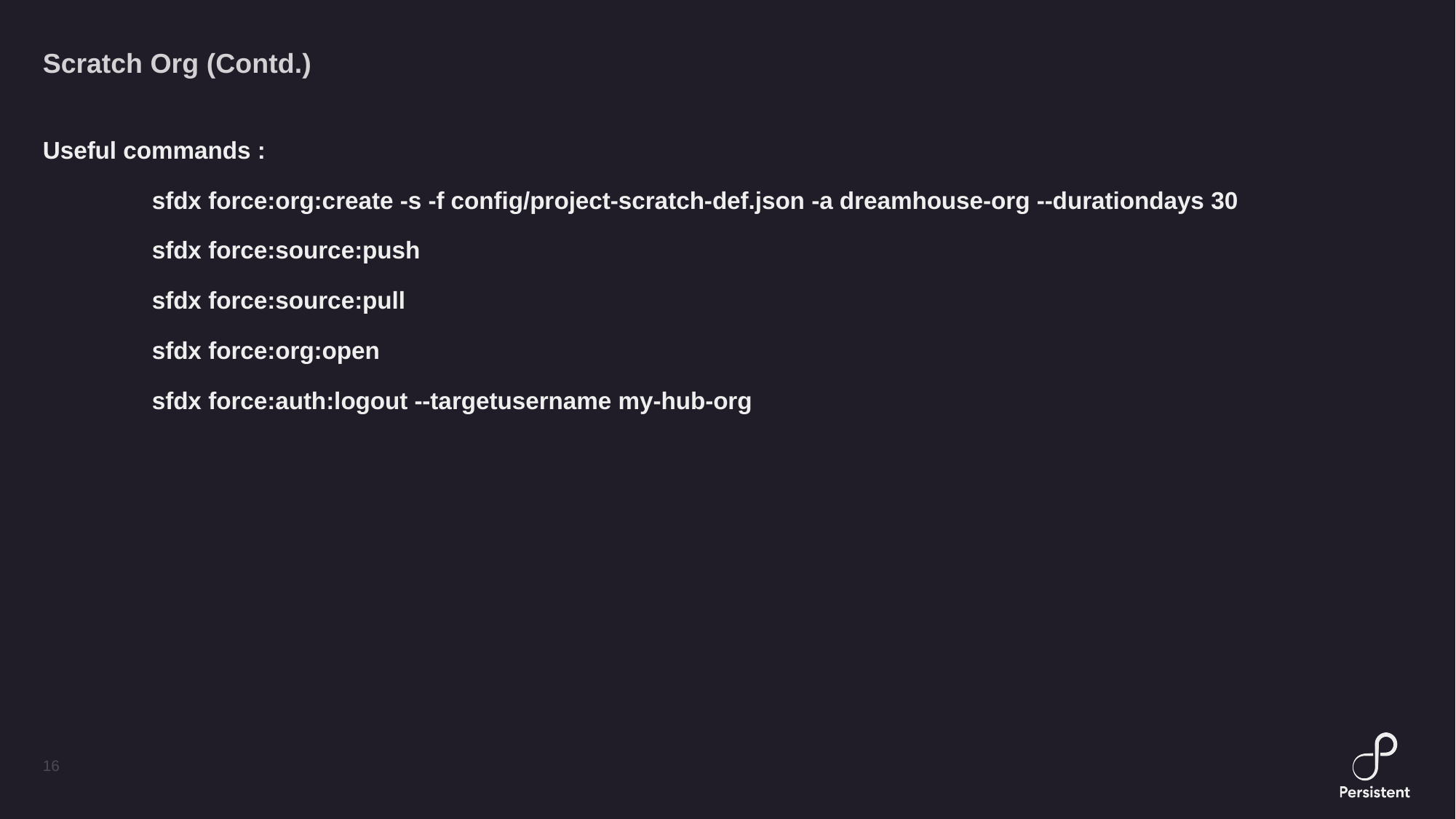

# Scratch Org (Contd.)
Useful commands :
	sfdx force:org:create -s -f config/project-scratch-def.json -a dreamhouse-org --durationdays 30
	sfdx force:source:push
	sfdx force:source:pull
	sfdx force:org:open
	sfdx force:auth:logout --targetusername my-hub-org

16